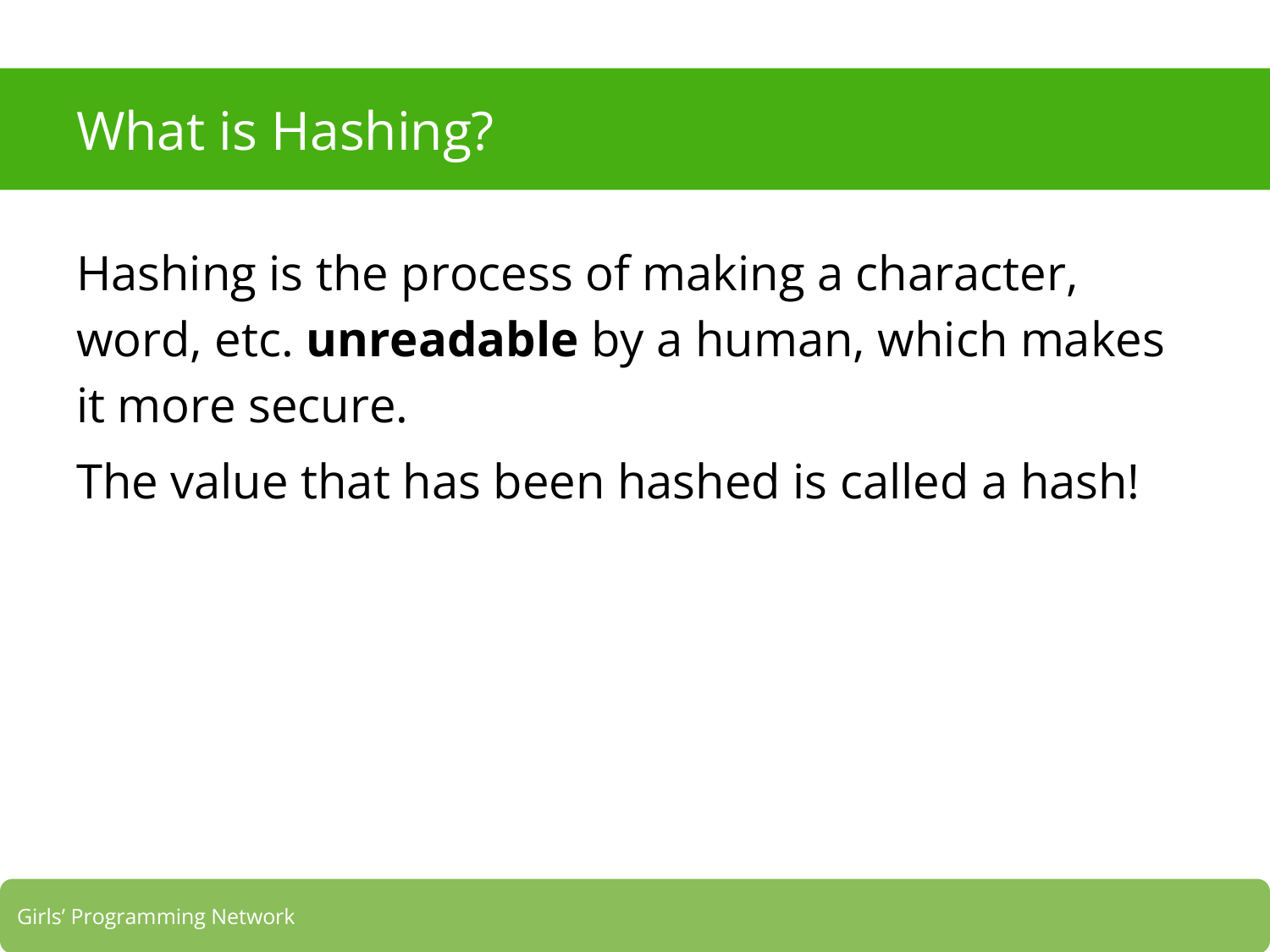

# What is Hashing?
Hashing is the process of making a character, word, etc. unreadable by a human, which makes it more secure.
The value that has been hashed is called a hash!